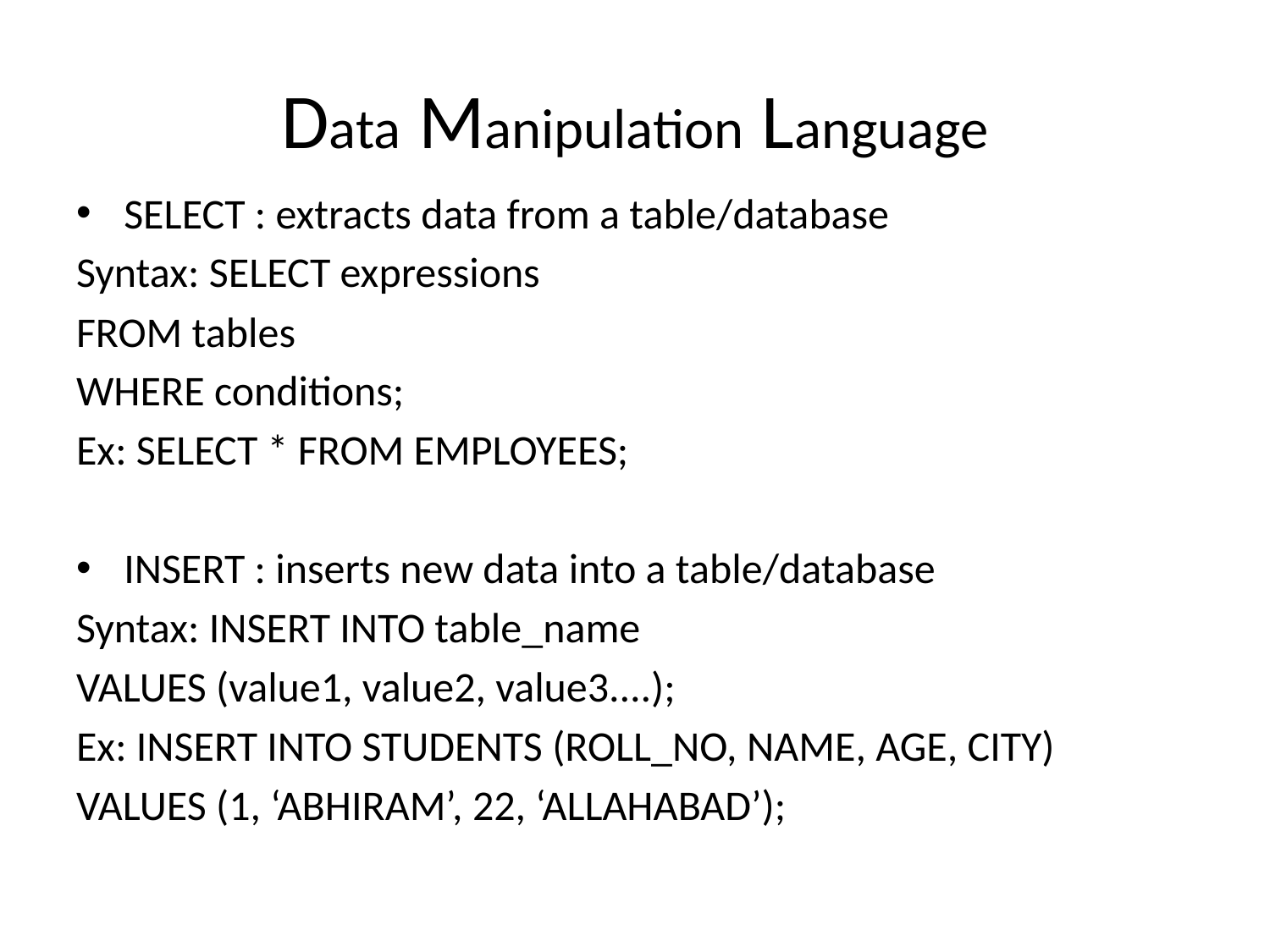

# Data Manipulation Language
SELECT : extracts data from a table/database
Syntax: SELECT expressions
FROM tables
WHERE conditions;
Ex: SELECT * FROM EMPLOYEES;

INSERT : inserts new data into a table/database
Syntax: INSERT INTO table_name
VALUES (value1, value2, value3....);
Ex: INSERT INTO STUDENTS (ROLL_NO, NAME, AGE, CITY)
VALUES (1, ‘ABHIRAM’, 22, ‘ALLAHABAD’);